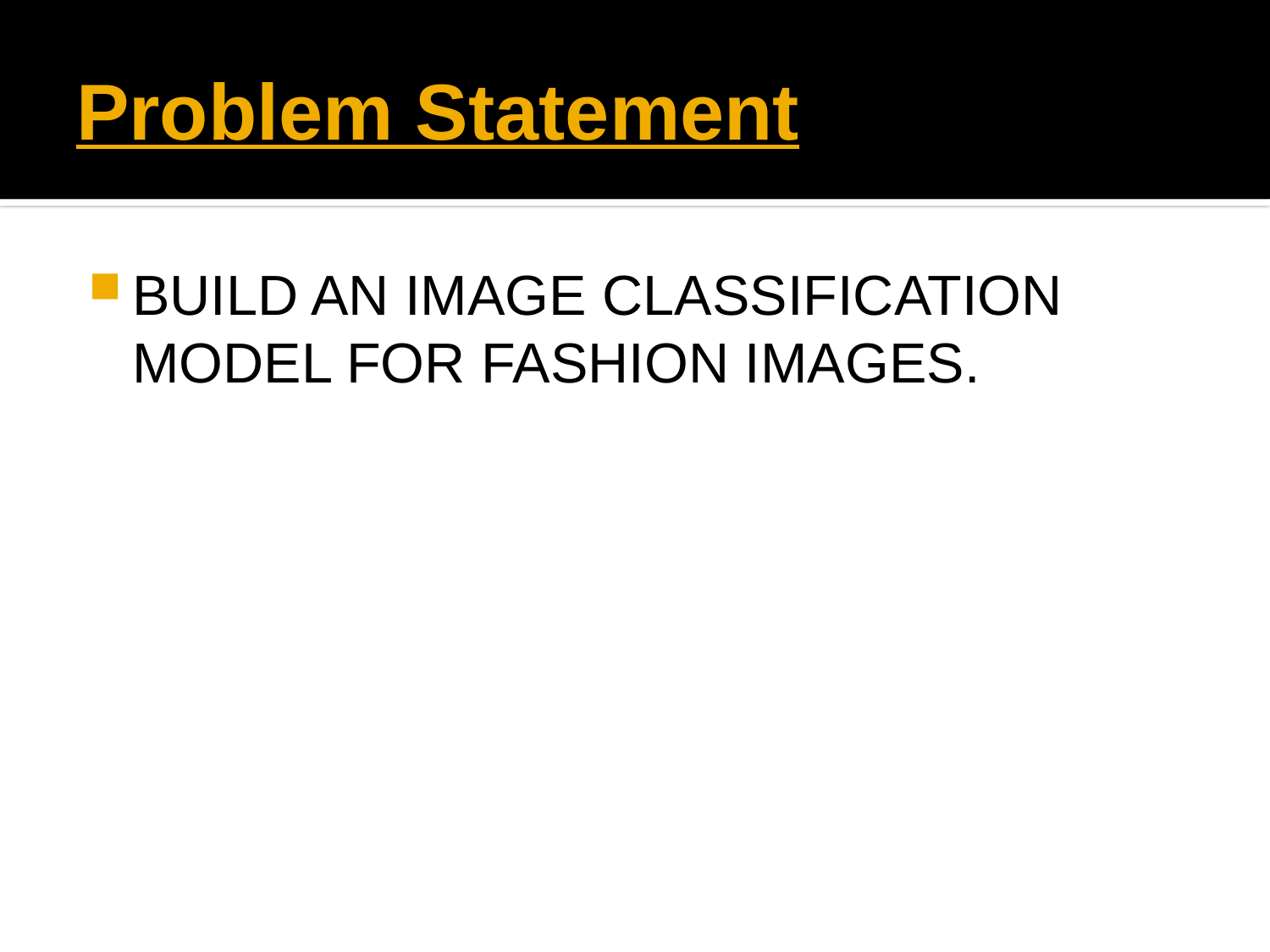

# Problem Statement
BUILD AN IMAGE CLASSIFICATION MODEL FOR FASHION IMAGES.